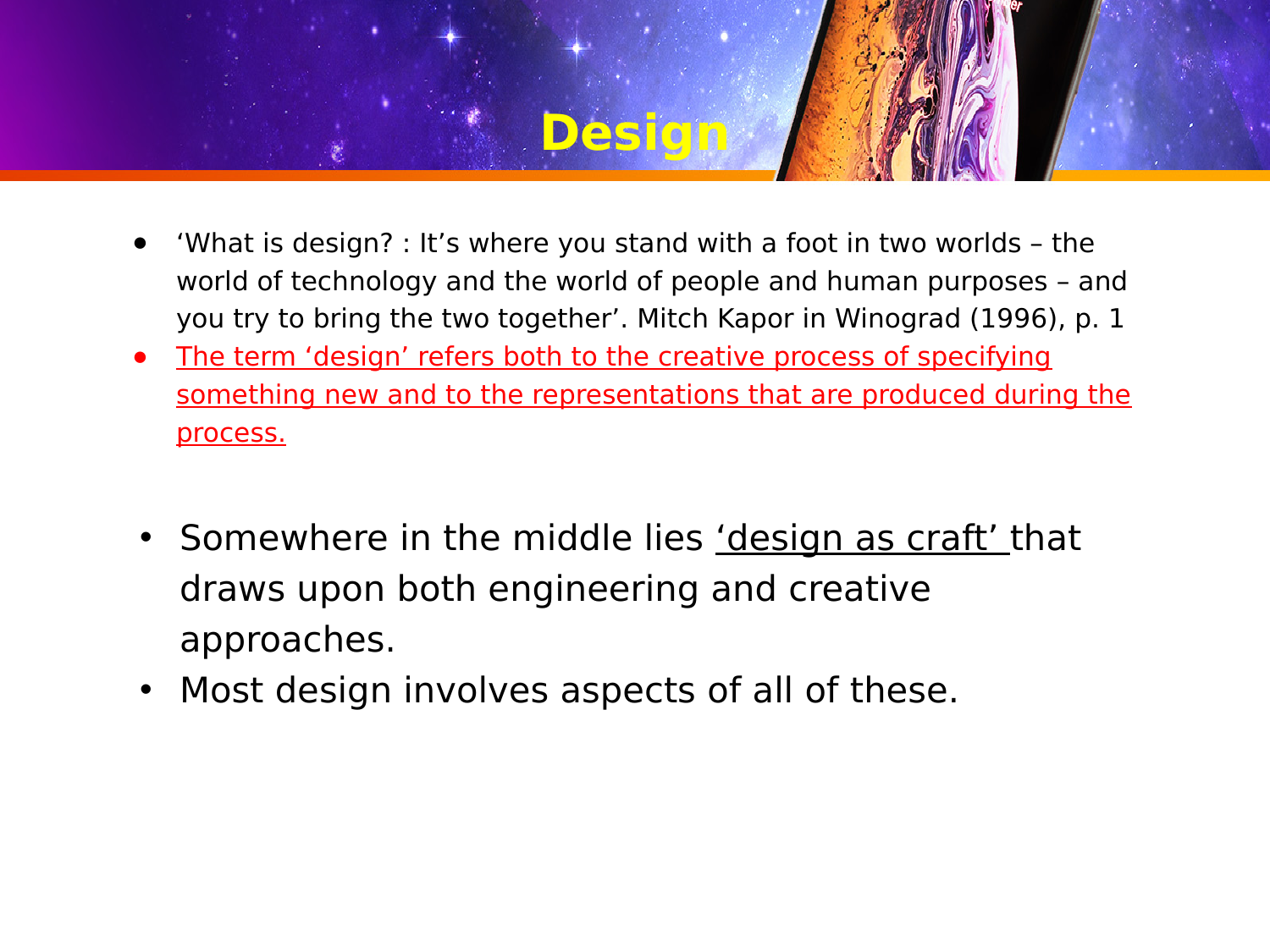

# Design
‘What is design? : It’s where you stand with a foot in two worlds – the world of technology and the world of people and human purposes – and you try to bring the two together’. Mitch Kapor in Winograd (1996), p. 1
The term ‘design’ refers both to the creative process of specifying something new and to the representations that are produced during the process.
Somewhere in the middle lies ‘design as craft’ that draws upon both engineering and creative approaches.
Most design involves aspects of all of these.